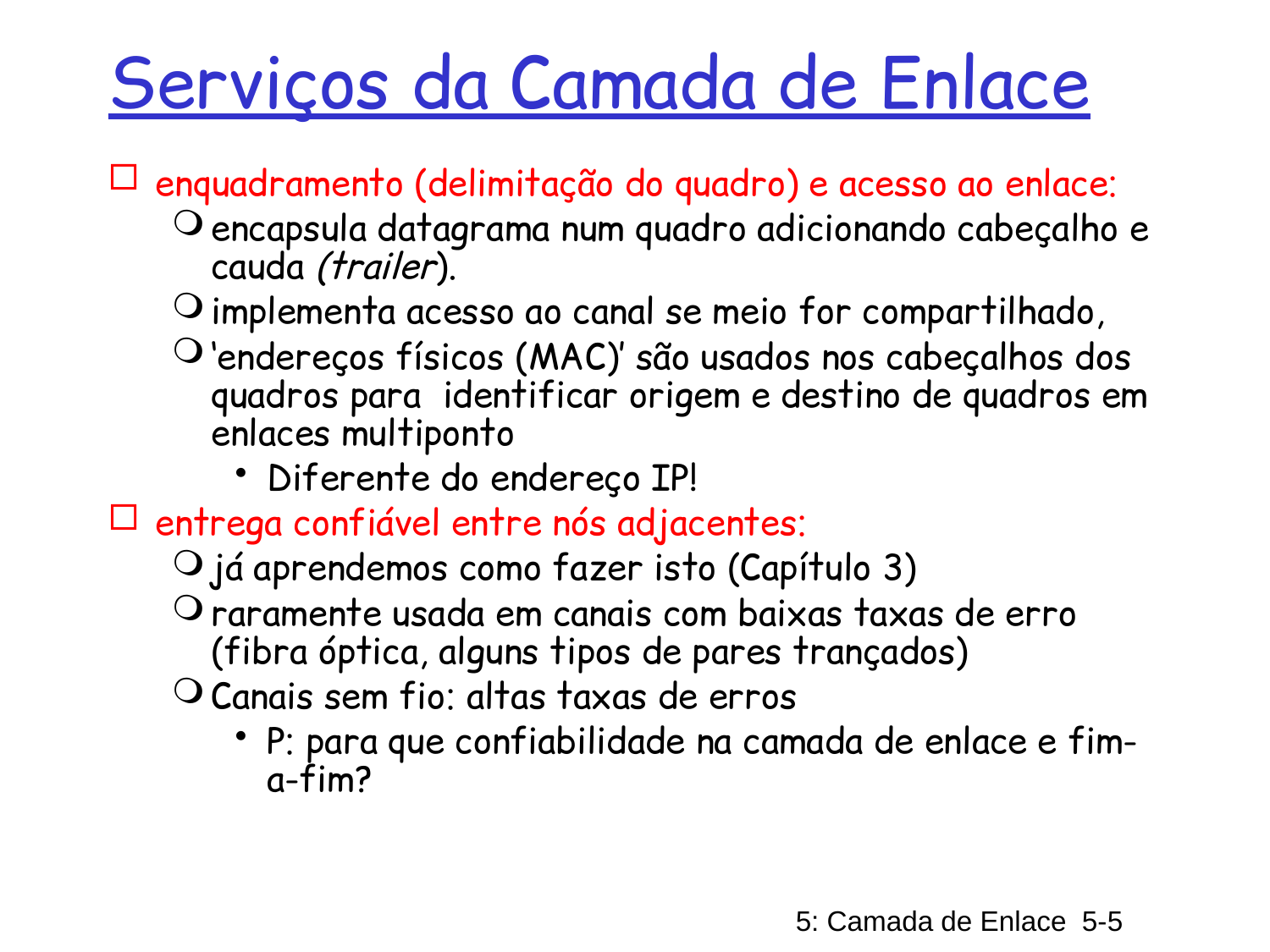

# Serviços da Camada de Enlace
enquadramento (delimitação do quadro) e acesso ao enlace:
encapsula datagrama num quadro adicionando cabeçalho e cauda (trailer).
implementa acesso ao canal se meio for compartilhado,
‘endereços físicos (MAC)’ são usados nos cabeçalhos dos quadros para  identificar origem e destino de quadros em enlaces multiponto
Diferente do endereço IP!
entrega confiável entre nós adjacentes:
já aprendemos como fazer isto (Capítulo 3)
raramente usada em canais com baixas taxas de erro (fibra óptica, alguns tipos de pares trançados)
Canais sem fio: altas taxas de erros
P: para que confiabilidade na camada de enlace e fim-a-fim?